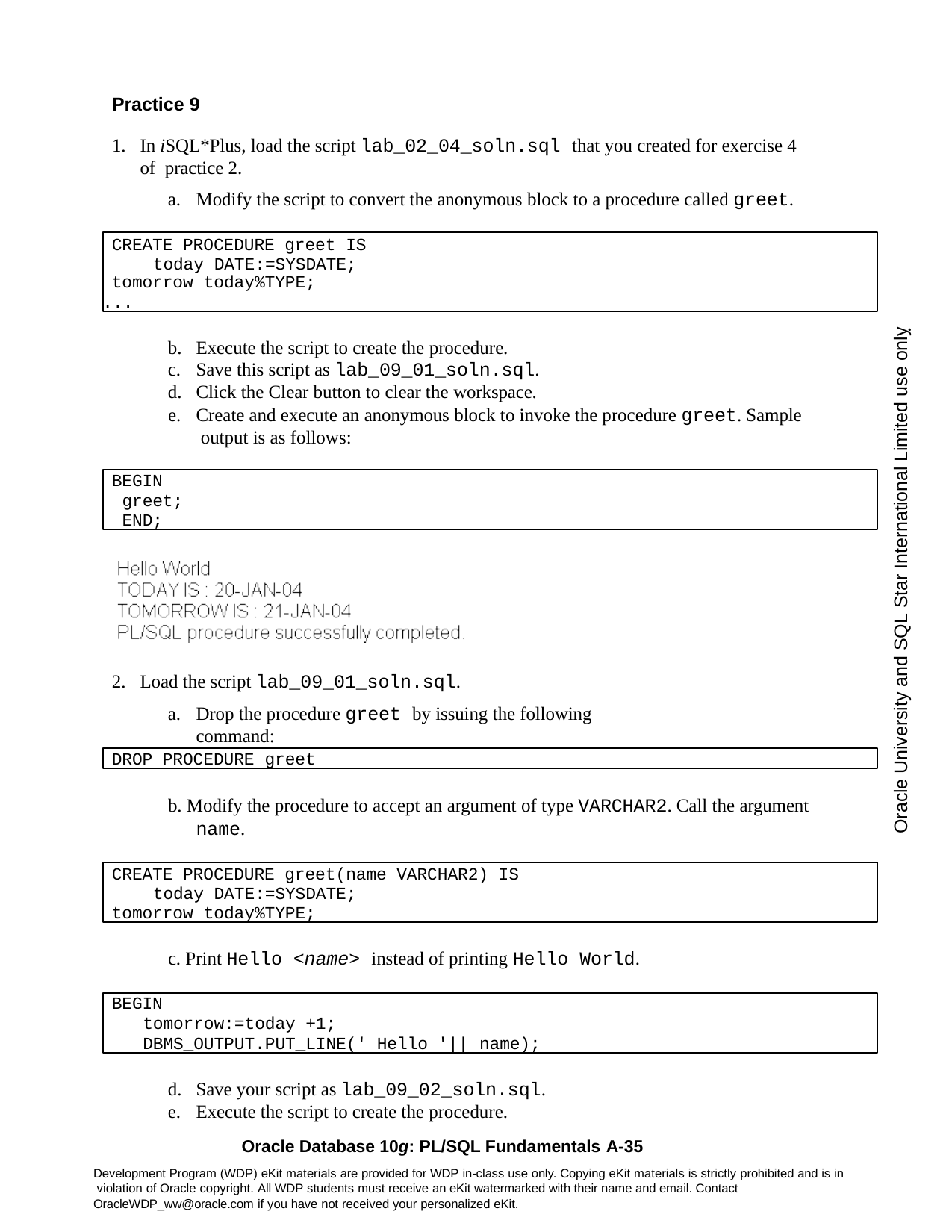

Practice 9

In iSQL*Plus, load the script lab_02_04_soln.sql that you created for exercise 4 of  practice 2.
Modify the script to convert the anonymous block to a procedure called greet.
CREATE PROCEDURE greet IS  today DATE:=SYSDATE;
tomorrow today%TYPE;
...
Oracle University and SQL Star International Limited use onlyฺ
Execute the script to create the procedure.
Save this script as lab_09_01_soln.sql.
Click the Clear button to clear the workspace.
Create and execute an anonymous block to invoke the procedure greet. Sample  output is as follows:
BEGIN
greet;
END;

Load the script lab_09_01_soln.sql.
Drop the procedure greet by issuing the following command:
DROP PROCEDURE greet
b. Modify the procedure to accept an argument of type VARCHAR2. Call the argument
name.
CREATE PROCEDURE greet(name VARCHAR2) IS  today DATE:=SYSDATE;
tomorrow today%TYPE;
c. Print Hello <name> instead of printing Hello World.
BEGIN
tomorrow:=today +1;  DBMS_OUTPUT.PUT_LINE(' Hello '|| name);
Save your script as lab_09_02_soln.sql.
Execute the script to create the procedure.
Oracle Database 10g: PL/SQL Fundamentals A-35
Development Program (WDP) eKit materials are provided for WDP in-class use only. Copying eKit materials is strictly prohibited and is in  violation of Oracle copyright. All WDP students must receive an eKit watermarked with their name and email. Contact  OracleWDP_ww@oracle.com if you have not received your personalized eKit.